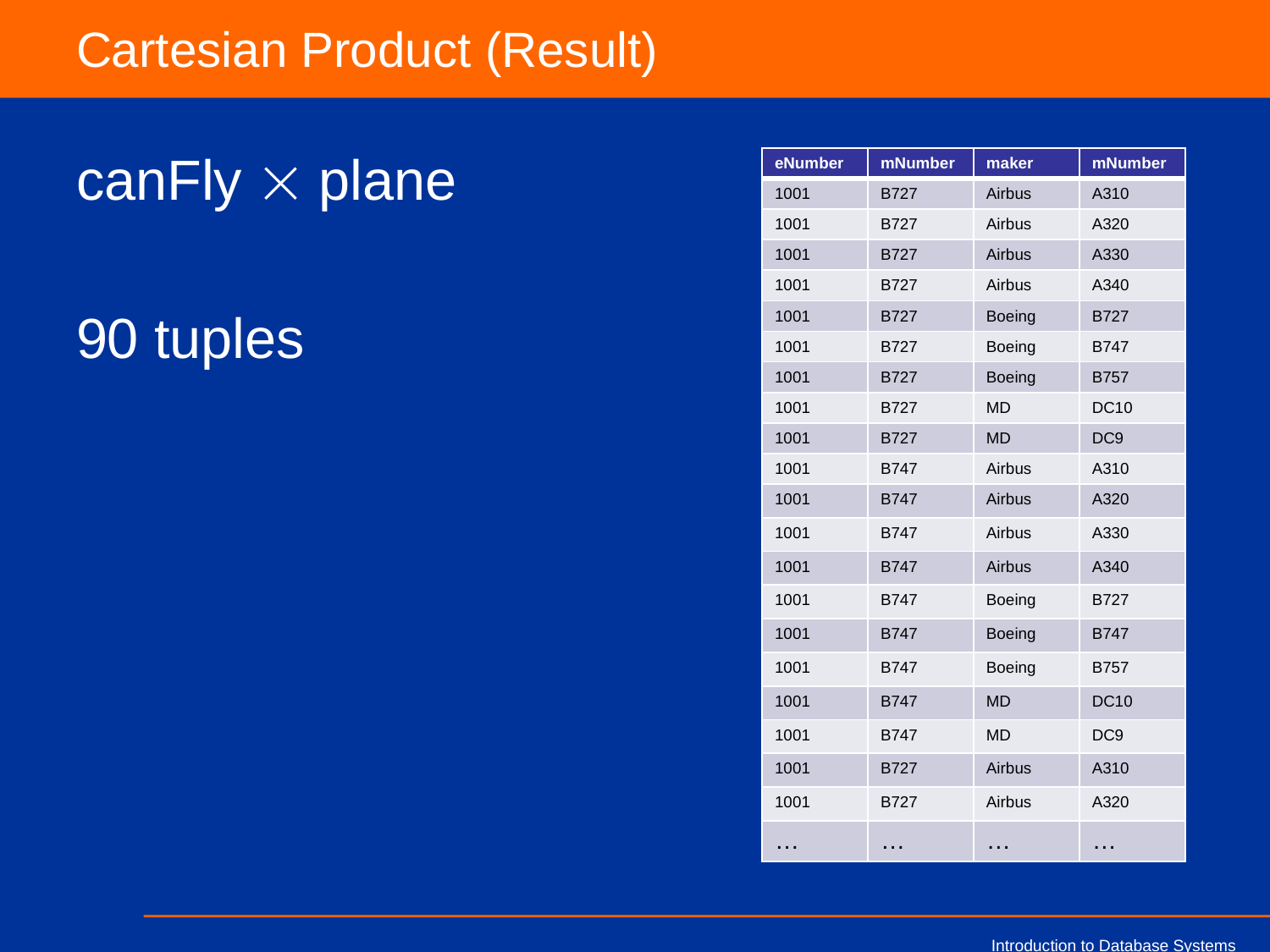

# Cartesian Product (Result)
canFly × plane

90 tuples
| eNumber | mNumber | maker | mNumber |
| --- | --- | --- | --- |
| 1001 | B727 | Airbus | A310 |
| 1001 | B727 | Airbus | A320 |
| 1001 | B727 | Airbus | A330 |
| 1001 | B727 | Airbus | A340 |
| 1001 | B727 | Boeing | B727 |
| 1001 | B727 | Boeing | B747 |
| 1001 | B727 | Boeing | B757 |
| 1001 | B727 | MD | DC10 |
| 1001 | B727 | MD | DC9 |
| 1001 | B747 | Airbus | A310 |
| 1001 | B747 | Airbus | A320 |
| 1001 | B747 | Airbus | A330 |
| 1001 | B747 | Airbus | A340 |
| 1001 | B747 | Boeing | B727 |
| 1001 | B747 | Boeing | B747 |
| 1001 | B747 | Boeing | B757 |
| 1001 | B747 | MD | DC10 |
| 1001 | B747 | MD | DC9 |
| 1001 | B727 | Airbus | A310 |
| 1001 | B727 | Airbus | A320 |
| … | … | … | … |
Introduction to Database Systems